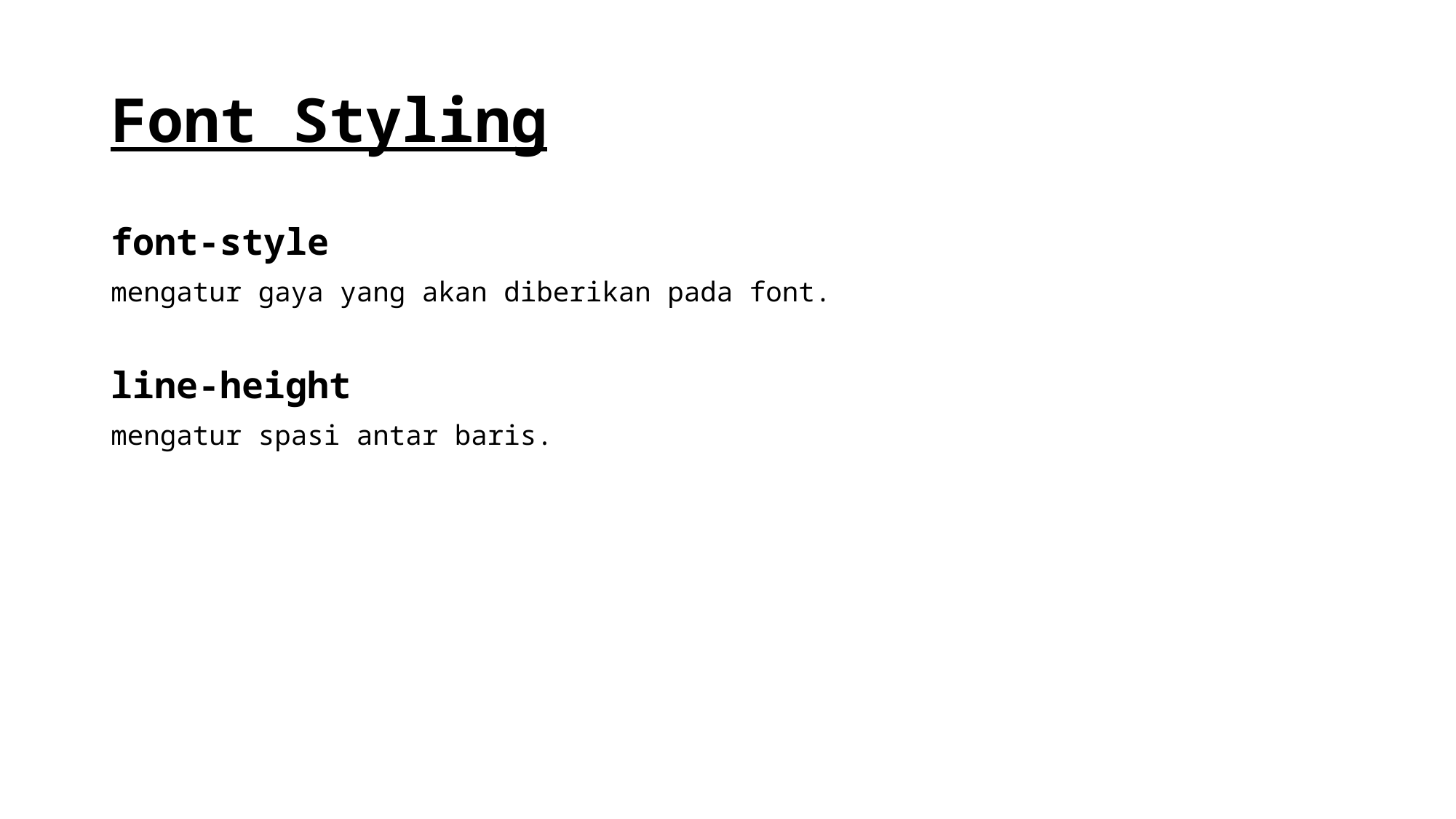

# Font Styling
font-style
mengatur gaya yang akan diberikan pada font.

line-height
mengatur spasi antar baris.